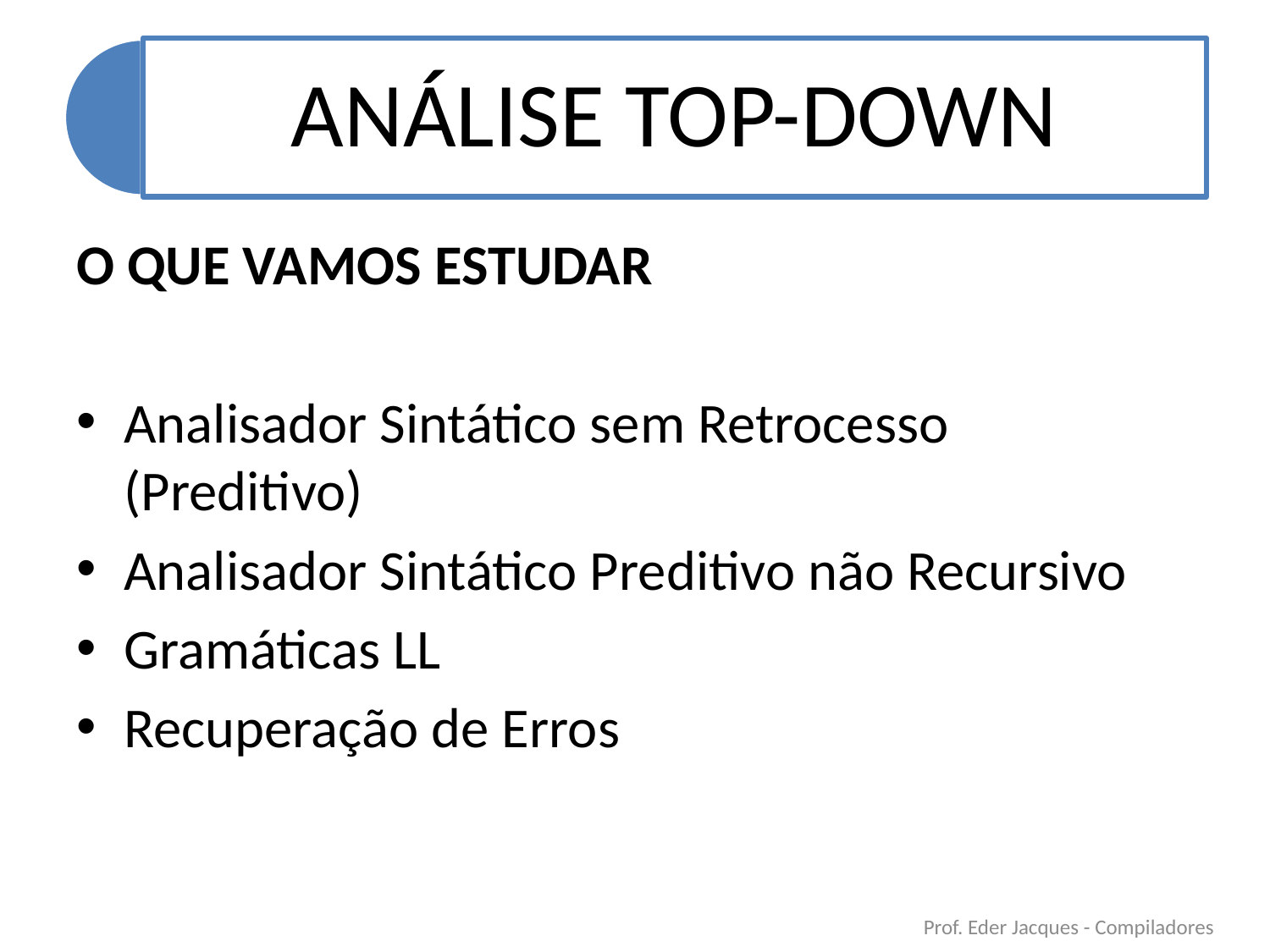

ANÁLISE TOP-DOWN
O QUE VAMOS ESTUDAR

Analisador Sintático sem Retrocesso (Preditivo)
Analisador Sintático Preditivo não Recursivo
Gramáticas LL
Recuperação de Erros

Prof. Eder Jacques - Compiladores